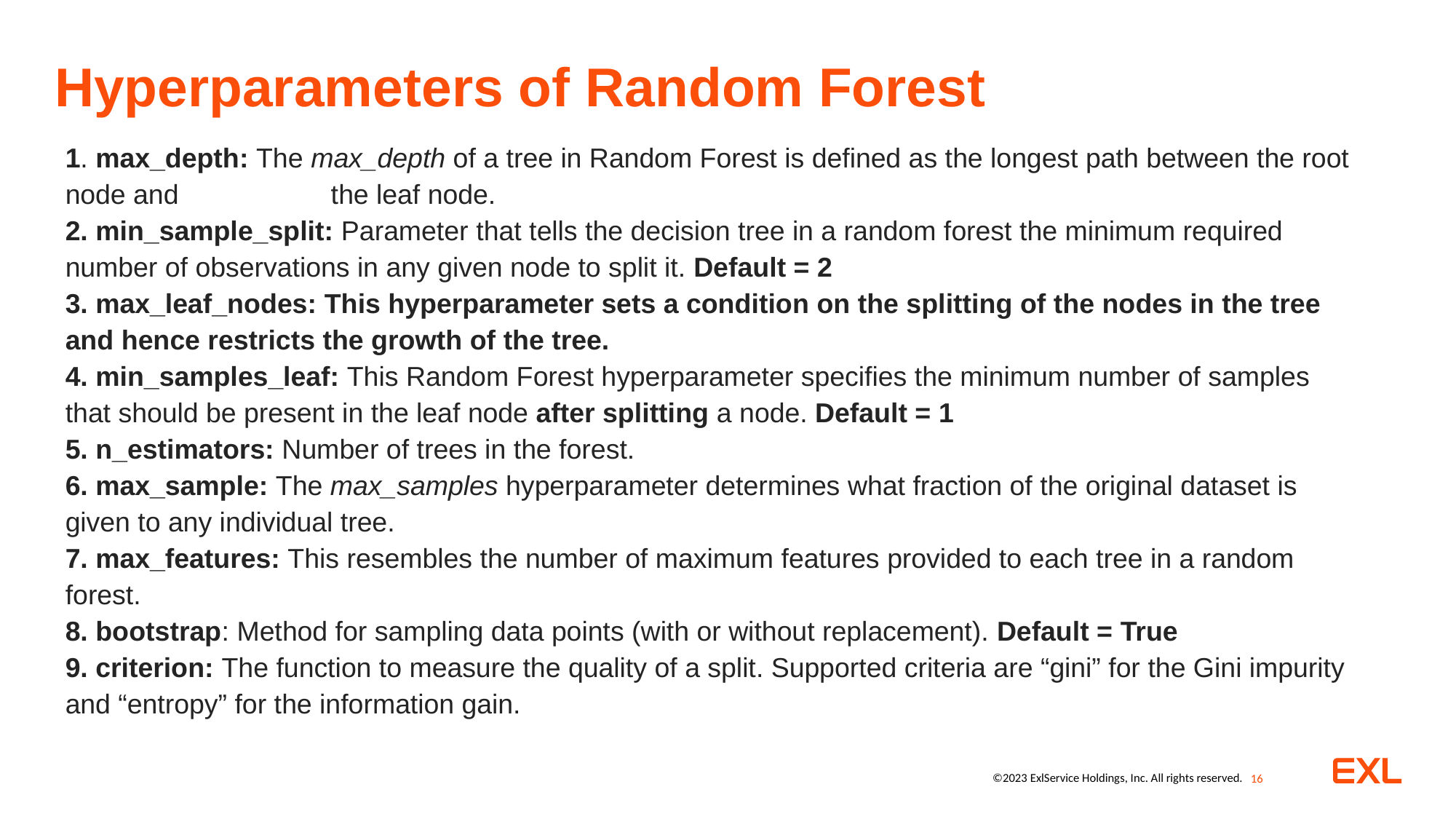

# Hyperparameters of Random Forest
1. max_depth: The max_depth of a tree in Random Forest is defined as the longest path between the root node and                    the leaf node.
2. min_sample_split: Parameter that tells the decision tree in a random forest the minimum required number of observations in any given node to split it. Default = 2
3. max_leaf_nodes: This hyperparameter sets a condition on the splitting of the nodes in the tree and hence restricts the growth of the tree.
4. min_samples_leaf: This Random Forest hyperparameter specifies the minimum number of samples that should be present in the leaf node after splitting a node. Default = 1
5. n_estimators: Number of trees in the forest.
6. max_sample: The max_samples hyperparameter determines what fraction of the original dataset is given to any individual tree.
7. max_features: This resembles the number of maximum features provided to each tree in a random forest.
8. bootstrap: Method for sampling data points (with or without replacement). Default = True
9. criterion: The function to measure the quality of a split. Supported criteria are “gini” for the Gini impurity and “entropy” for the information gain.